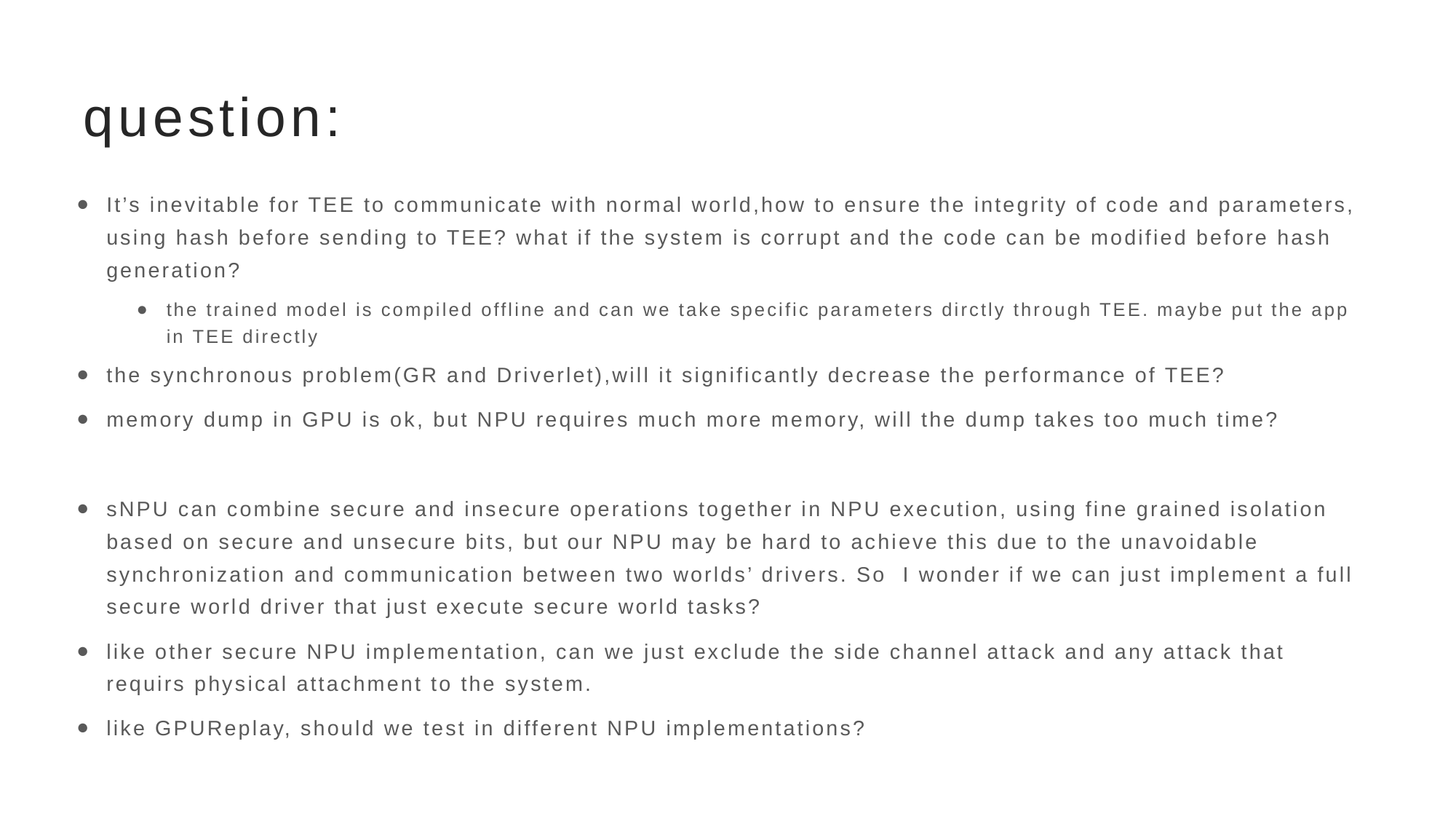

# question:
It’s inevitable for TEE to communicate with normal world,how to ensure the integrity of code and parameters, using hash before sending to TEE? what if the system is corrupt and the code can be modified before hash generation?
the trained model is compiled offline and can we take specific parameters dirctly through TEE. maybe put the app in TEE directly
the synchronous problem(GR and Driverlet),will it significantly decrease the performance of TEE?
memory dump in GPU is ok, but NPU requires much more memory, will the dump takes too much time?

sNPU can combine secure and insecure operations together in NPU execution, using fine grained isolation based on secure and unsecure bits, but our NPU may be hard to achieve this due to the unavoidable synchronization and communication between two worlds’ drivers. So  I wonder if we can just implement a full secure world driver that just execute secure world tasks?
like other secure NPU implementation, can we just exclude the side channel attack and any attack that requirs physical attachment to the system.
like GPUReplay, should we test in different NPU implementations?